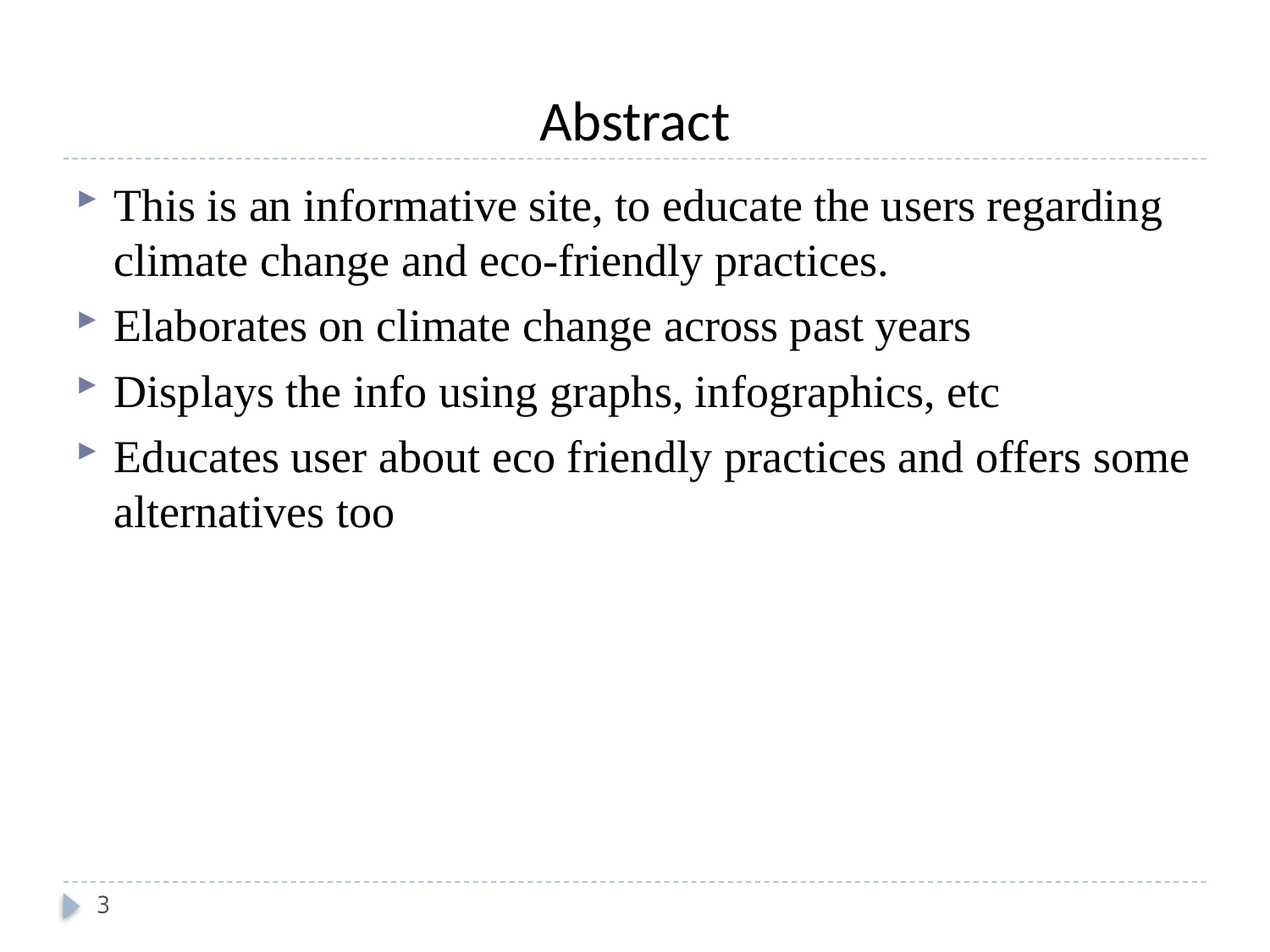

# Abstract
This is an informative site, to educate the users regarding climate change and eco-friendly practices.
Elaborates on climate change across past years
Displays the info using graphs, infographics, etc
Educates user about eco friendly practices and offers some alternatives too
3